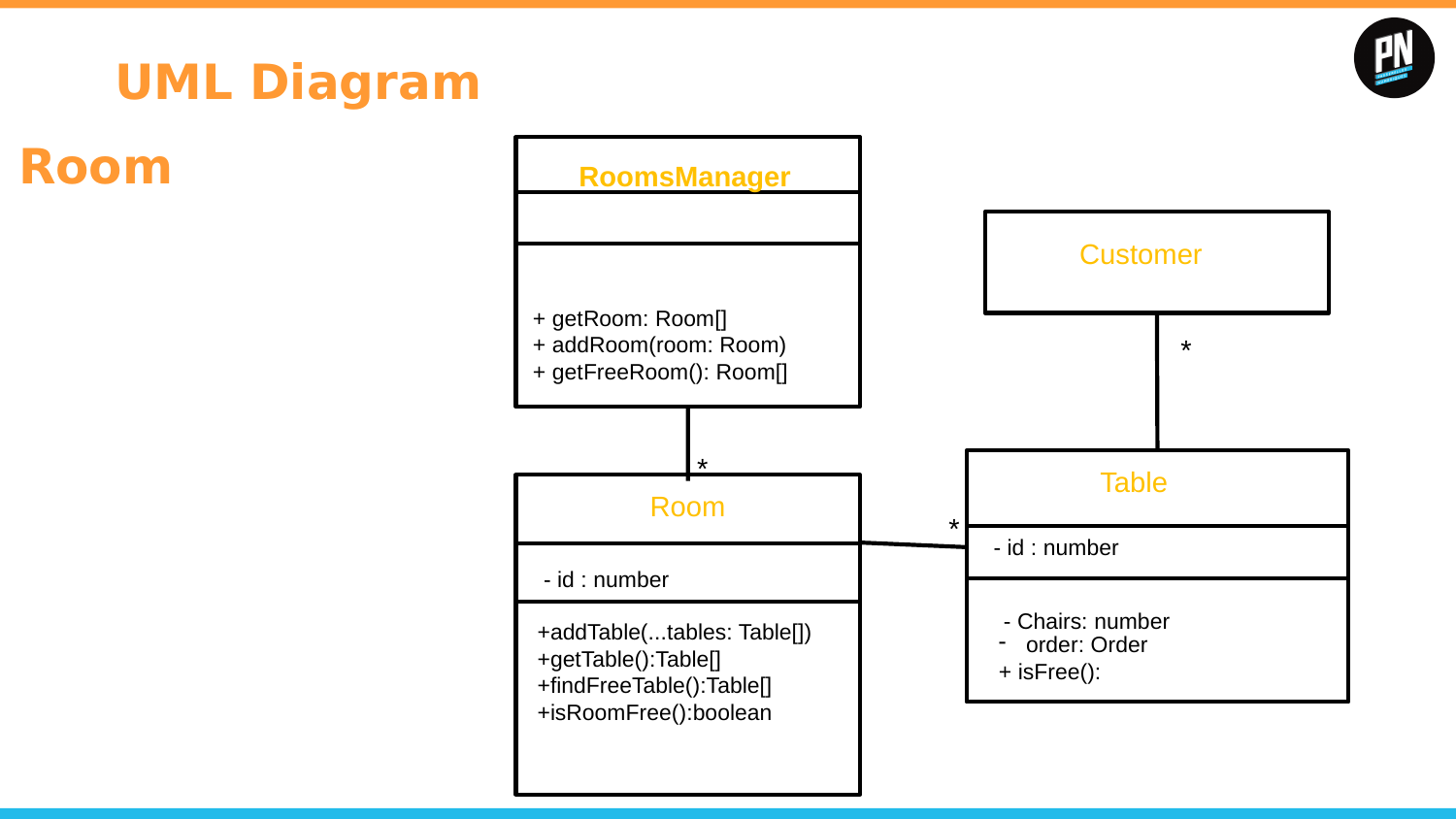

# UML Diagram
Room

RoomsManager

Customer
+ getRoom: Room[]
+ addRoom(room: Room)
+ getFreeRoom(): Room[]
*
*

Table

Room
*
 - id : number
 - id : number

+addTable(...tables: Table[])
+getTable():Table[]
+findFreeTable():Table[]
+isRoomFree():boolean

- Chairs: number
order: Order
+ isFree():